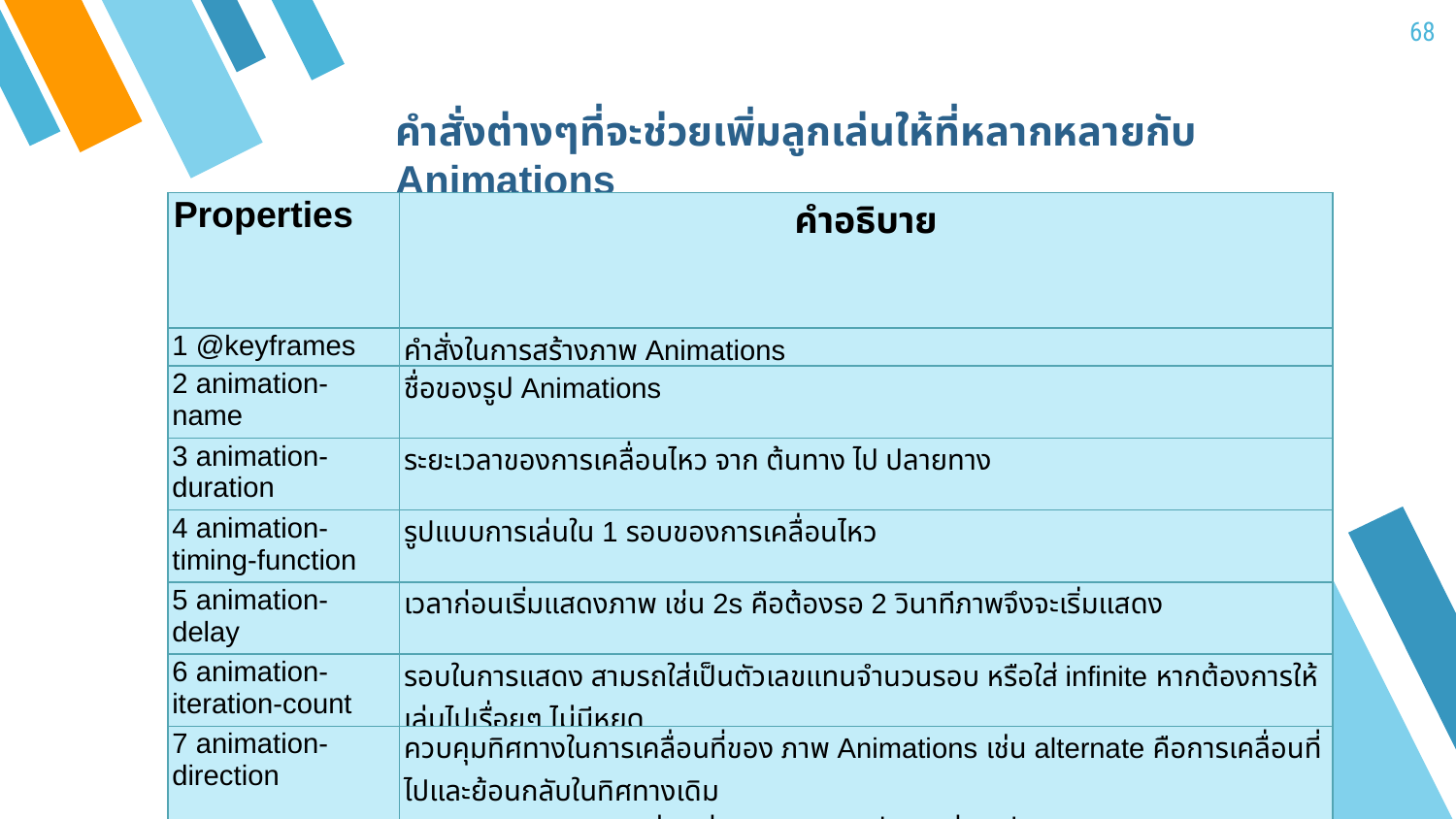

68
คำสั่งต่างๆที่จะช่วยเพิ่มลูกเล่นให้ที่หลากหลายกับ  Animations
| Properties | คำอธิบาย |
| --- | --- |
| 1 @keyframes | คำสั่งในการสร้างภาพ Animations |
| 2 animation-name | ชื่อของรูป Animations |
| 3 animation-duration | ระยะเวลาของการเคลื่อนไหว จาก ต้นทาง ไป ปลายทาง |
| 4 animation-timing-function | รูปแบบการเล่นใน 1 รอบของการเคลื่อนไหว |
| 5 animation-delay | เวลาก่อนเริ่มแสดงภาพ เช่น 2s คือต้องรอ 2 วินาทีภาพจึงจะเริ่มแสดง |
| 6 animation-iteration-count | รอบในการแสดง สามรถใส่เป็นตัวเลขแทนจำนวนรอบ หรือใส่ infinite หากต้องการให้เล่นไปเรื่อยๆ ไม่มีหยุด |
| 7 animation-direction | ควบคุมทิศทางในการเคลื่อนที่ของ ภาพ Animations เช่น alternate คือการเคลื่อนที่ไปและย้อนกลับในทิศทางเดิม และ normal คือการเคลื่อนที่ไปและกลับมาเริ่มใหม่ที่จุดเริ่มต้น |
| 8 animation-play-state | ใช้ในการตั้งค่า การแสดงภาพ Animations โดยสามารถสั่งให้ เล่น (running) หรือ (paused) |